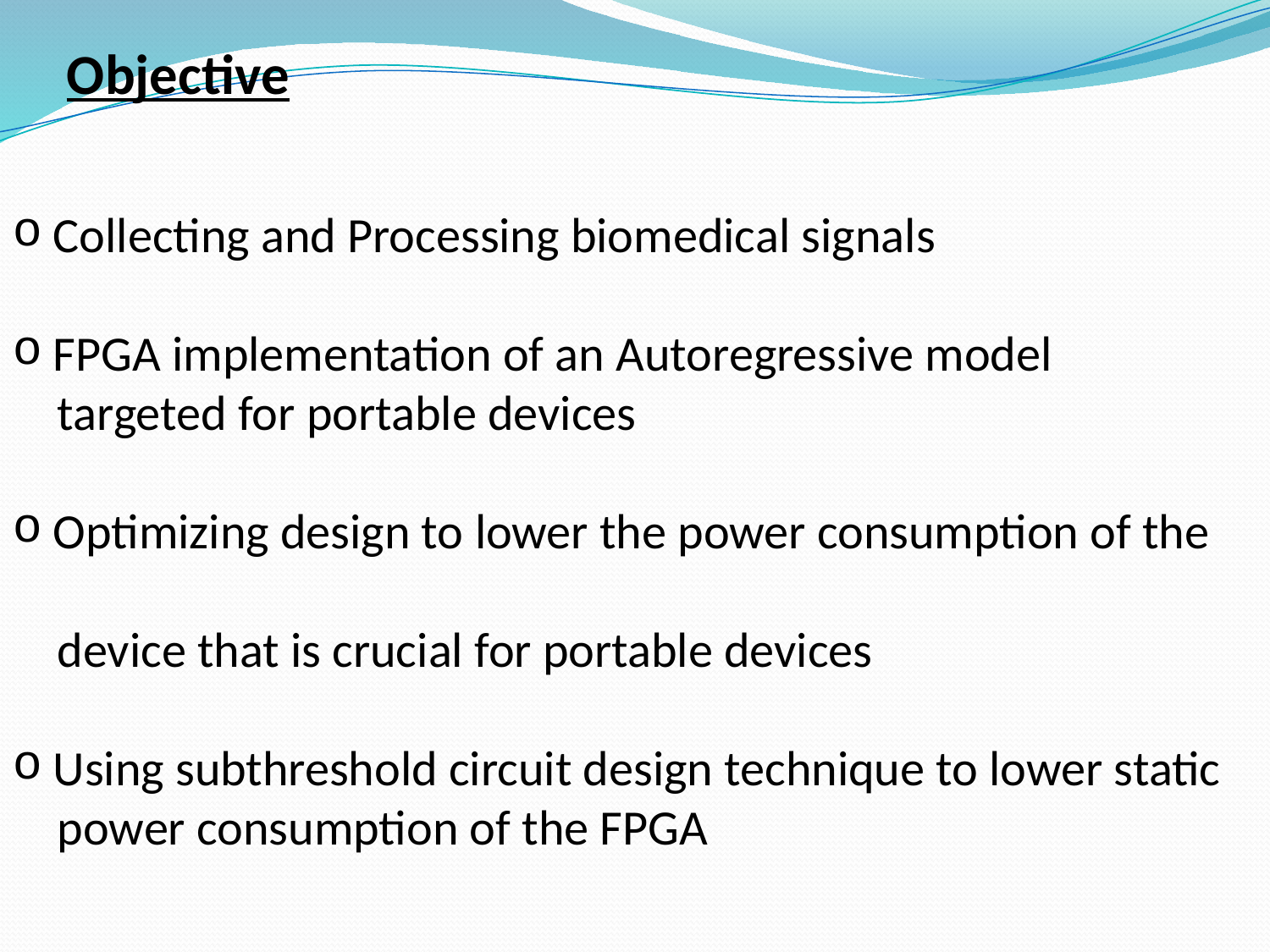

Objective

 Collecting and Processing biomedical signals

 FPGA implementation of an Autoregressive model
    targeted for portable devices

 Optimizing design to lower the power consumption of the
    device that is crucial for portable devices

 Using subthreshold circuit design technique to lower static
    power consumption of the FPGA